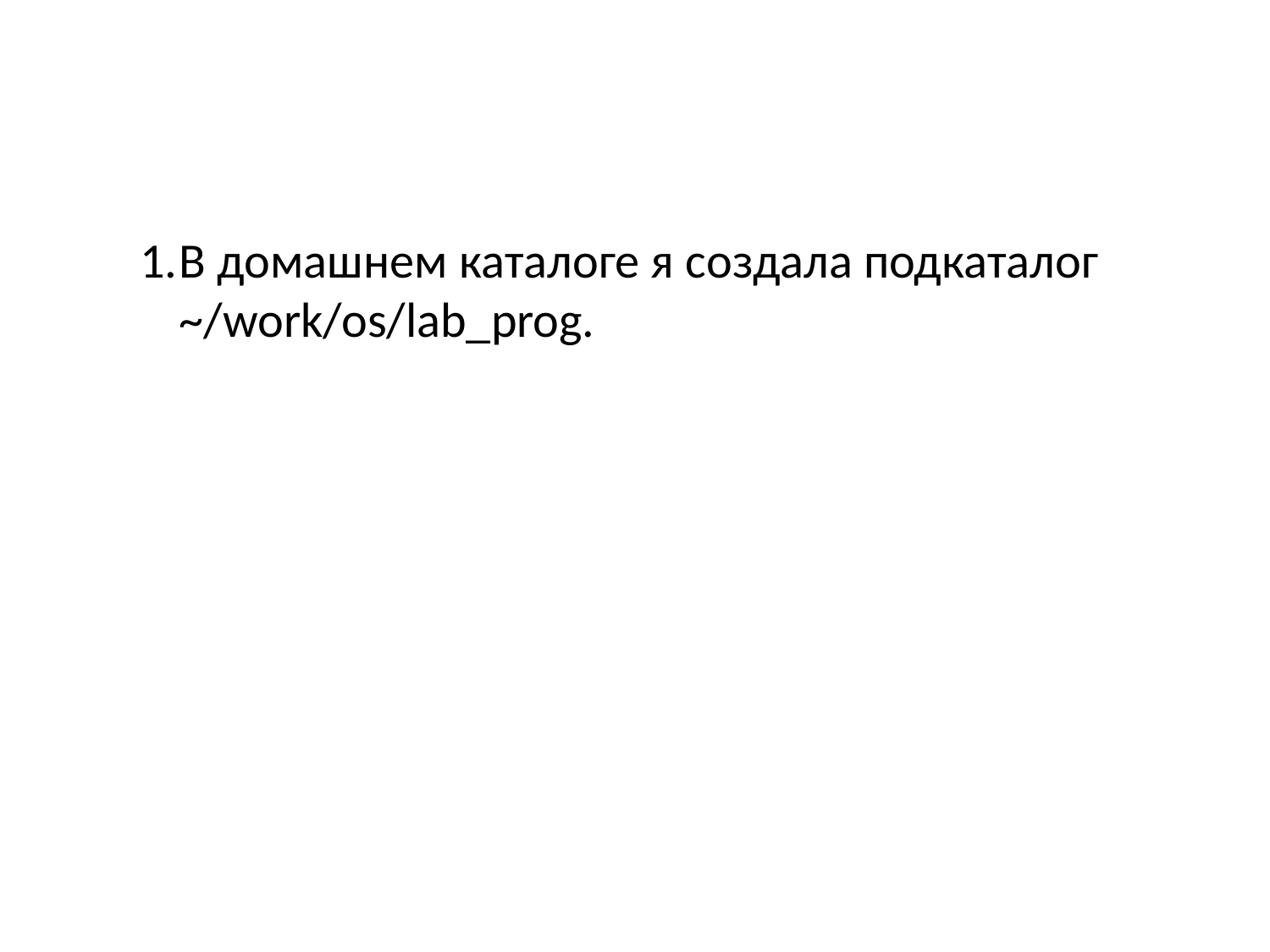

В домашнем каталоге я создала подкаталог ~/work/os/lab_prog.